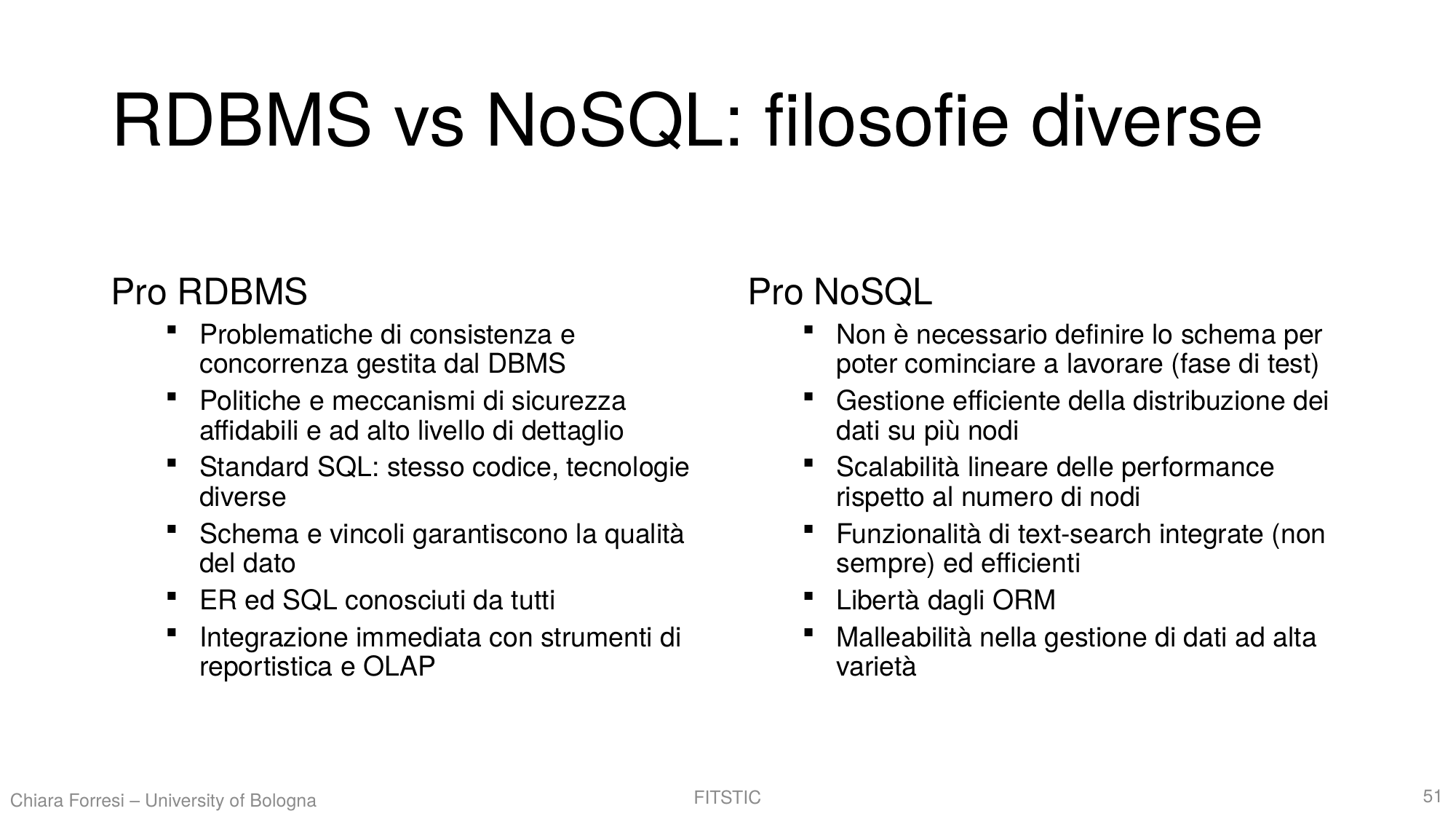

# RDBMS vs NoSQL: filosofie diverse

Pro RDBMS
Problematiche di consistenza e concorrenza gestita dal DBMS
Politiche e meccanismi di sicurezza affidabili e ad alto livello di dettaglio
Standard SQL: stesso codice, tecnologie diverse
Schema e vincoli garantiscono la qualità del dato
ER ed SQL conosciuti da tutti
Integrazione immediata con strumenti di reportistica e OLAP
Pro NoSQL
Non è necessario definire lo schema per poter cominciare a lavorare (fase di test)
Gestione efficiente della distribuzione dei dati su più nodi
Scalabilità lineare delle performance rispetto al numero di nodi
Funzionalità di text-search integrate (non sempre) ed efficienti
Libertà dagli ORM
Malleabilità nella gestione di dati ad alta varietà